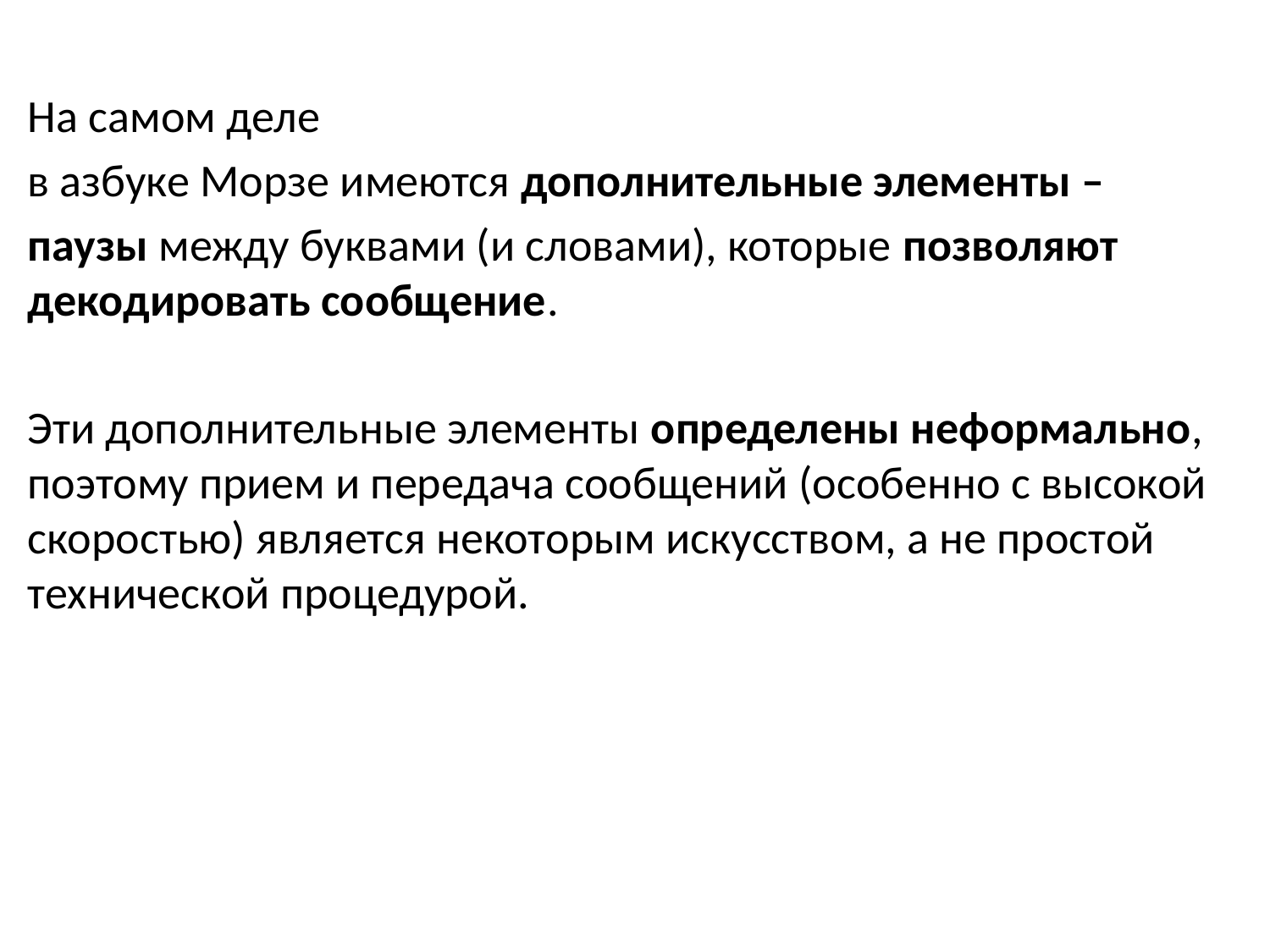

На самом деле
в азбуке Морзе имеются дополнительные элементы –
паузы между буквами (и словами), которые позволяют декодировать сообщение.

Эти дополнительные элементы определены неформально, поэтому прием и передача сообщений (особенно с высокой скоростью) является некоторым искусством, а не простой технической процедурой.